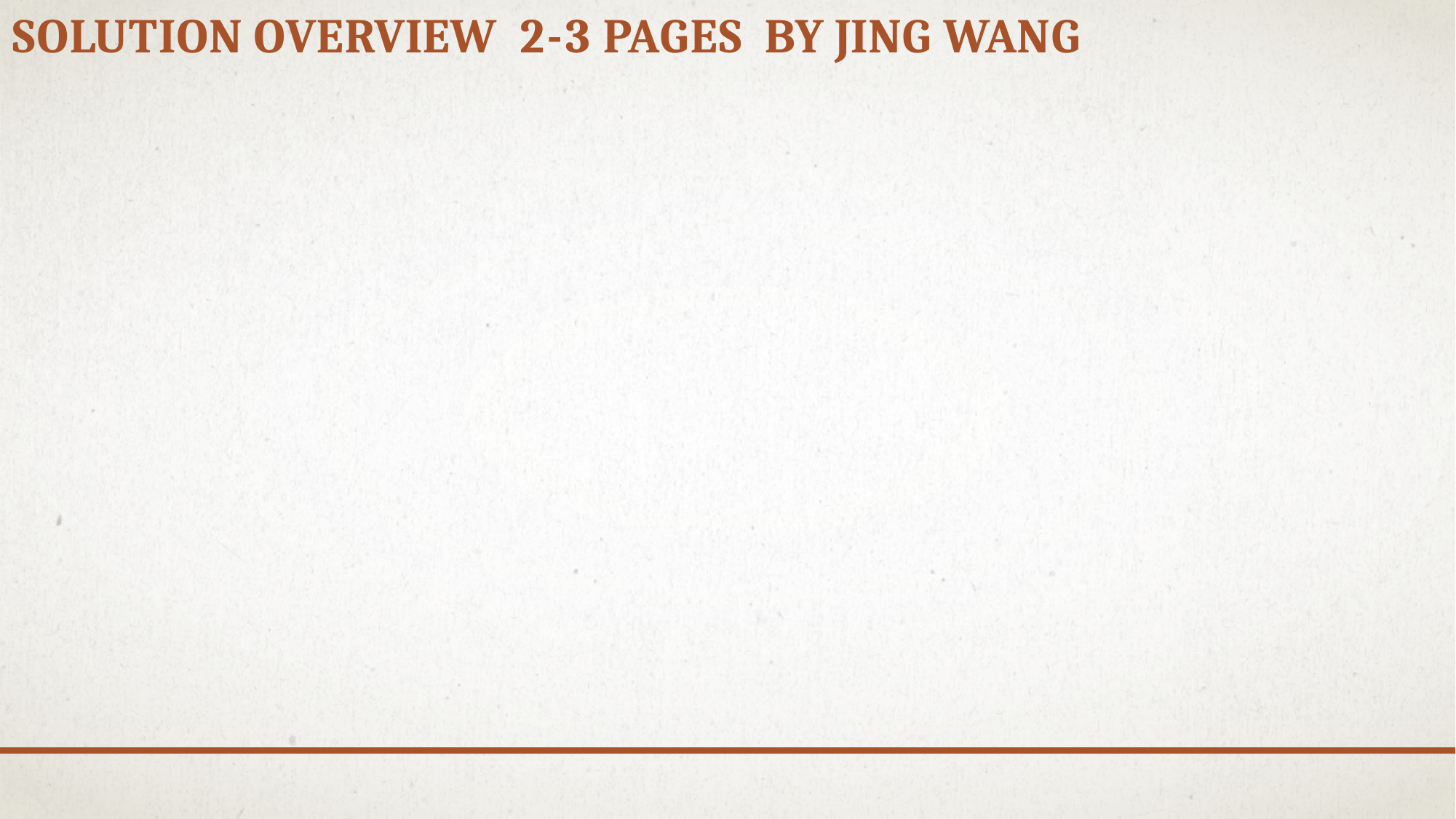

# Solution Overview  2-3 pages  by jing wang